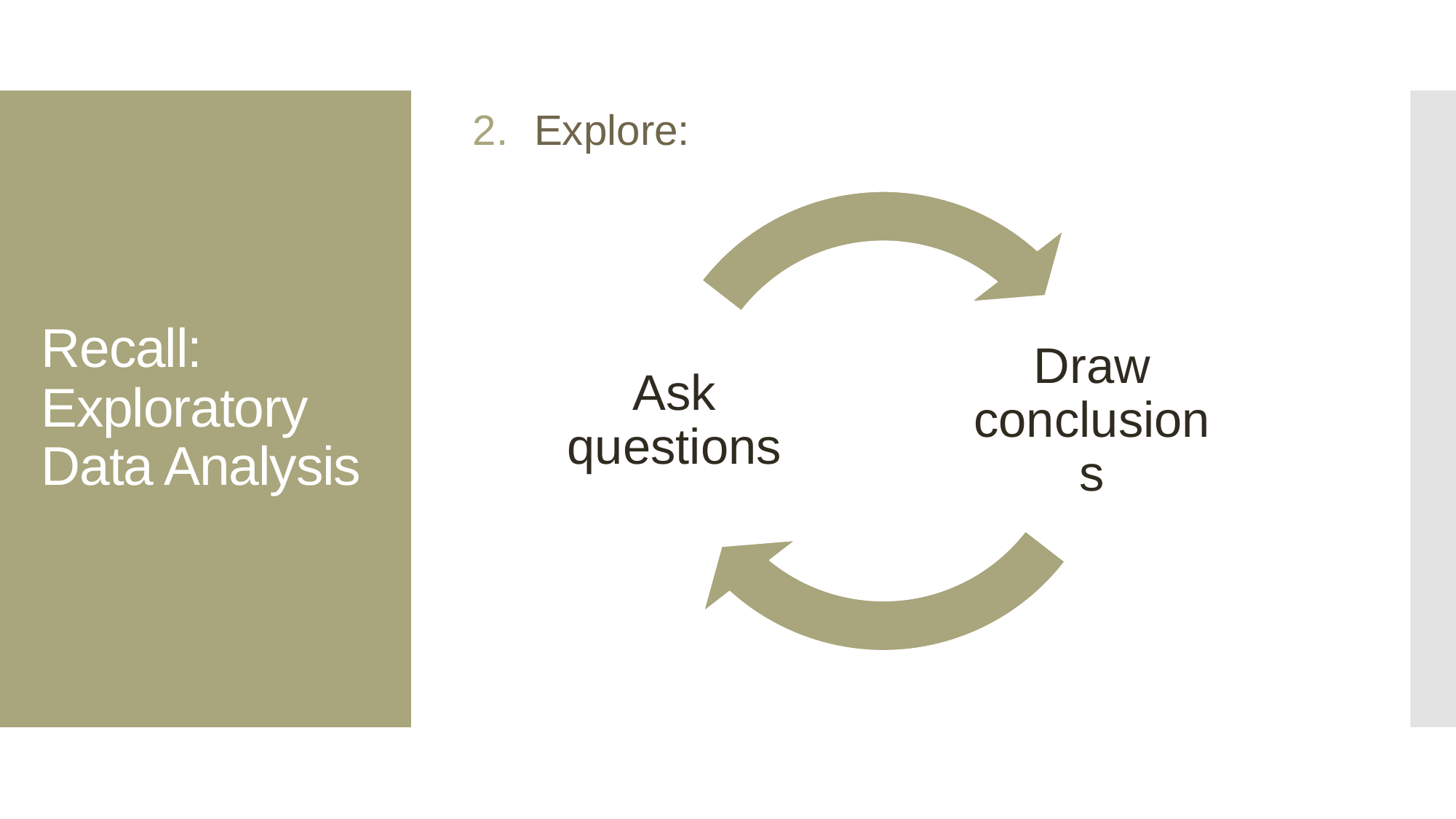

Explore:
# Recall: Exploratory Data Analysis
Draw conclusions
Ask questions